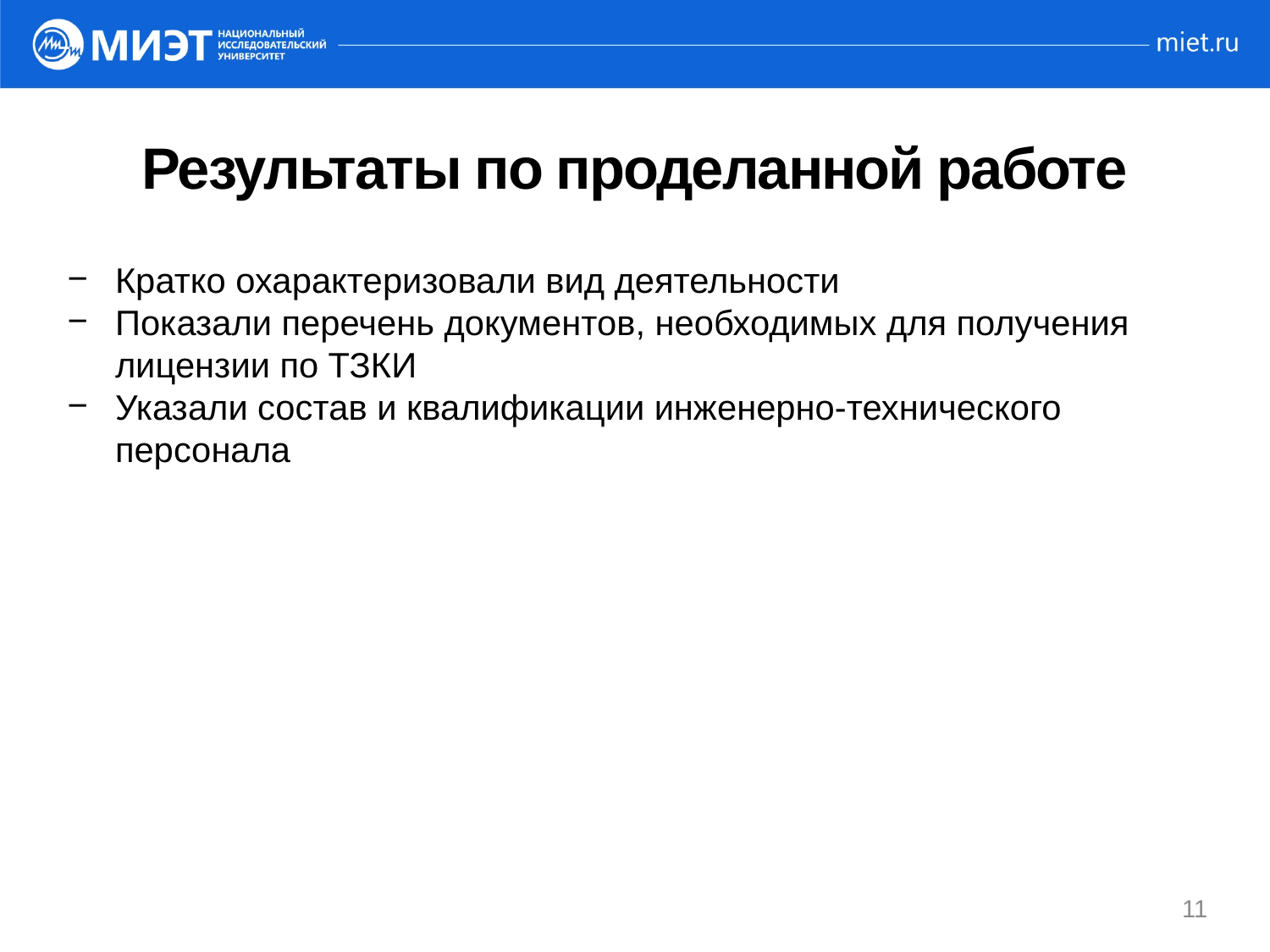

# Результаты по проделанной работе
Кратко охарактеризовали вид деятельности
Показали перечень документов, необходимых для получения лицензии по ТЗКИ
Указали состав и квалификации инженерно-технического персонала
11